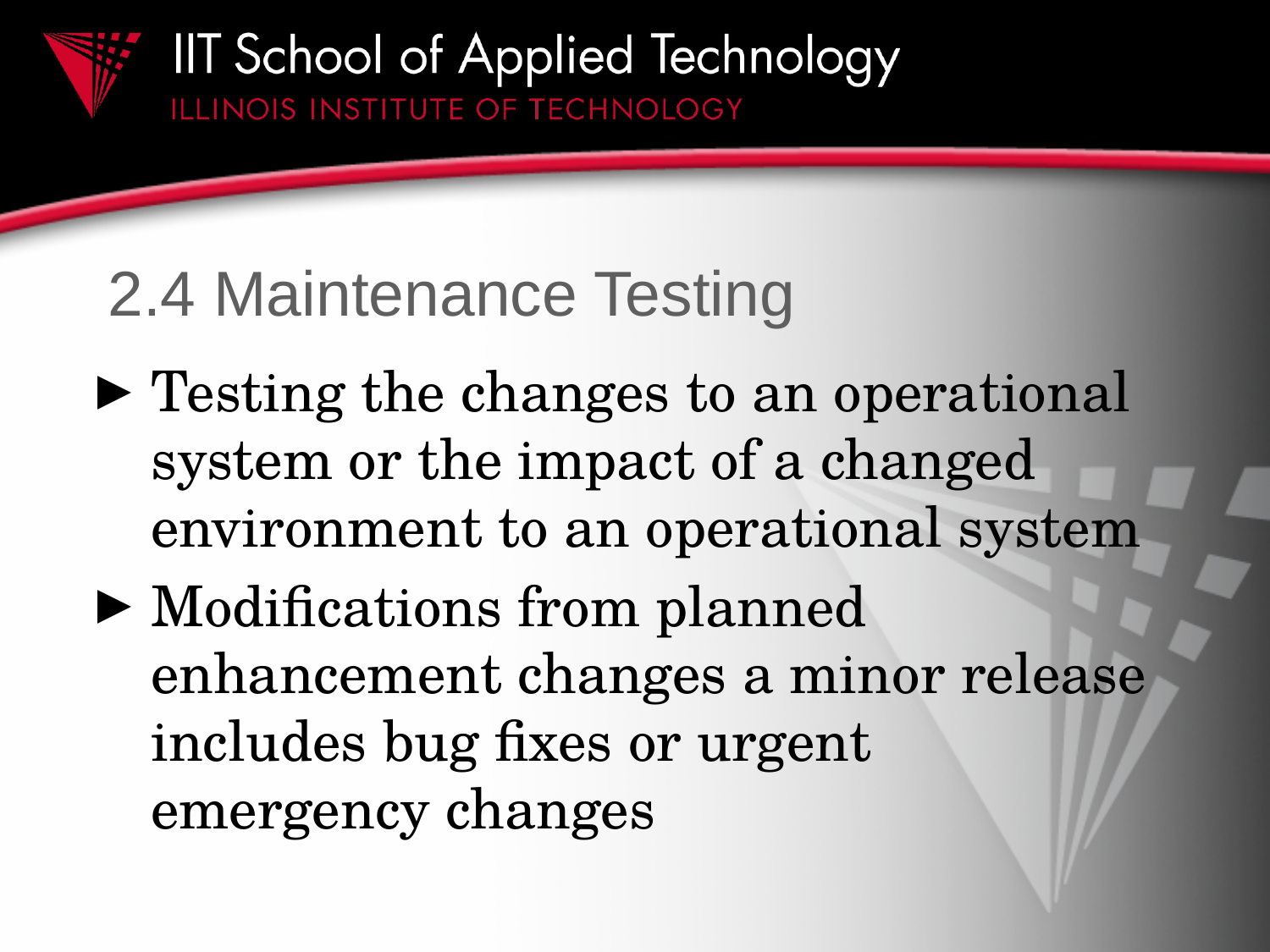

# 2.4 Maintenance Testing
Testing the changes to an operational system or the impact of a changed environment to an operational system
Modifications from planned enhancement changes a minor release includes bug fixes or urgent emergency changes